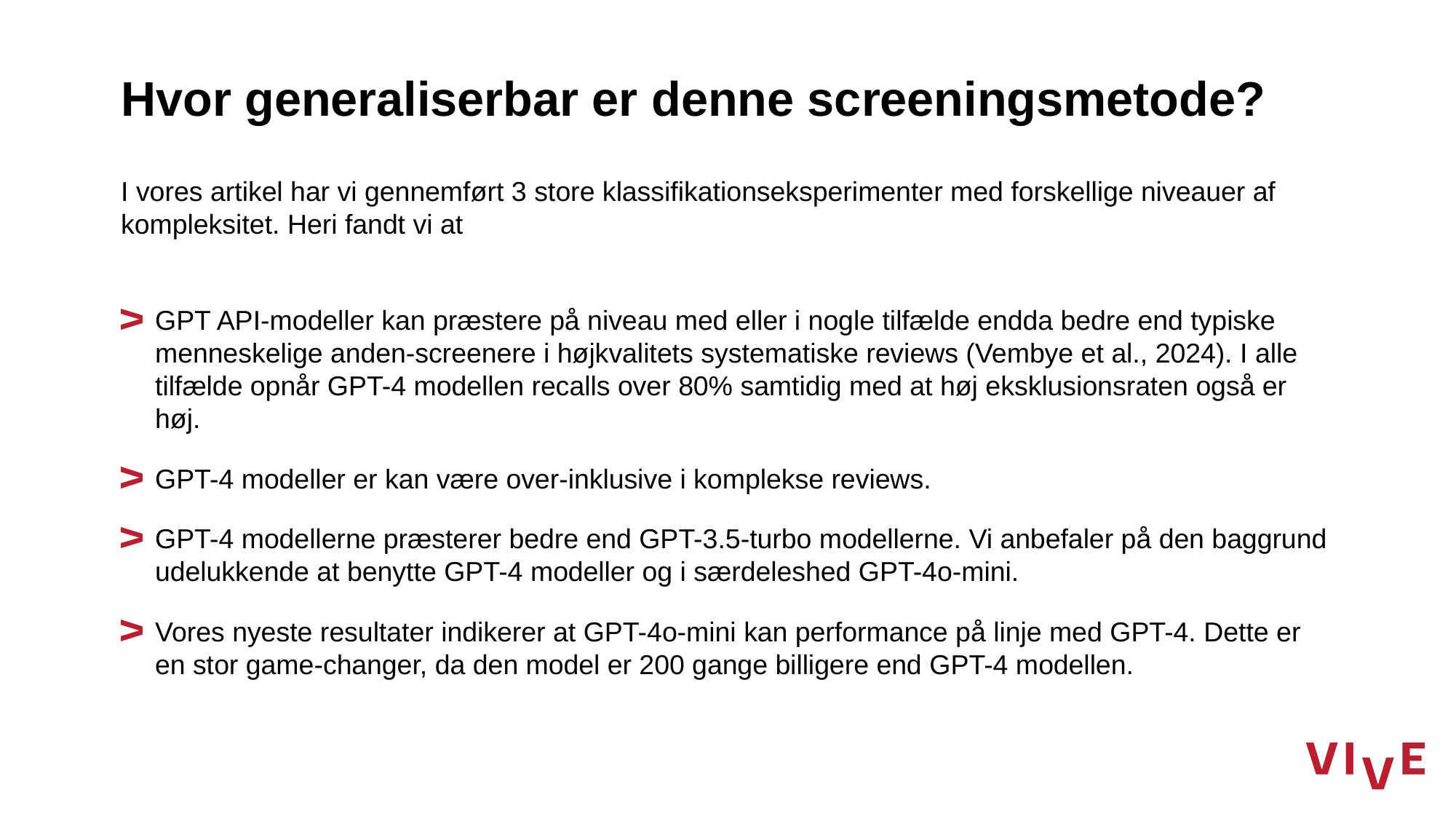

# Hvor generaliserbar er denne screeningsmetode?
I vores artikel har vi gennemført 3 store klassifikationseksperimenter med forskellige niveauer af kompleksitet. Heri fandt vi at

GPT API-modeller kan præstere på niveau med eller i nogle tilfælde endda bedre end typiske menneskelige anden-screenere i højkvalitets systematiske reviews (Vembye et al., 2024). I alle tilfælde opnår GPT-4 modellen recalls over 80% samtidig med at høj eksklusionsraten også er høj.
GPT-4 modeller er kan være over-inklusive i komplekse reviews.
GPT-4 modellerne præsterer bedre end GPT-3.5-turbo modellerne. Vi anbefaler på den baggrund udelukkende at benytte GPT-4 modeller og i særdeleshed GPT-4o-mini.
Vores nyeste resultater indikerer at GPT-4o-mini kan performance på linje med GPT-4. Dette er en stor game-changer, da den model er 200 gange billigere end GPT-4 modellen.